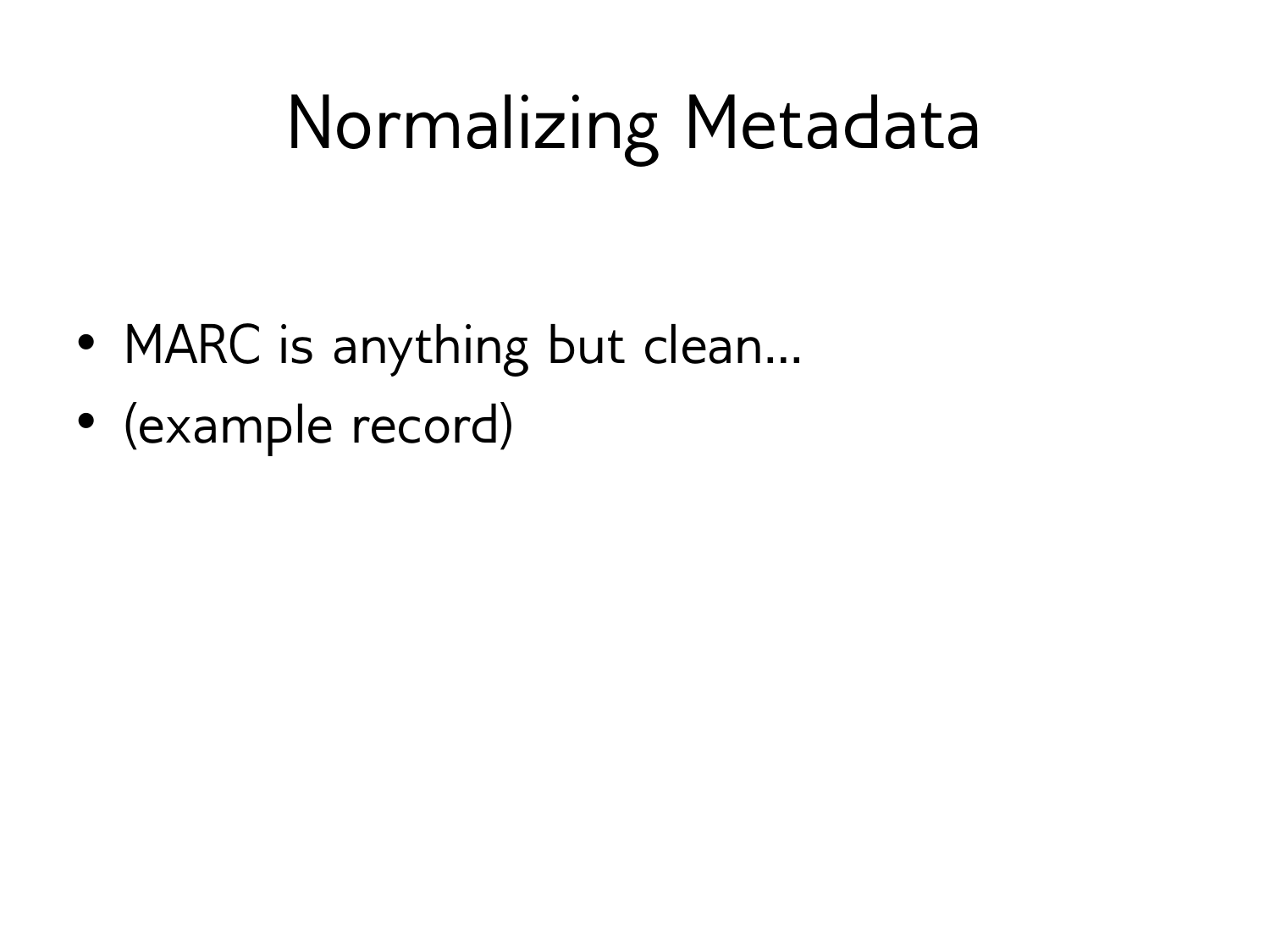

# Normalizing Metadata

MARC is anything but clean…
(example record)